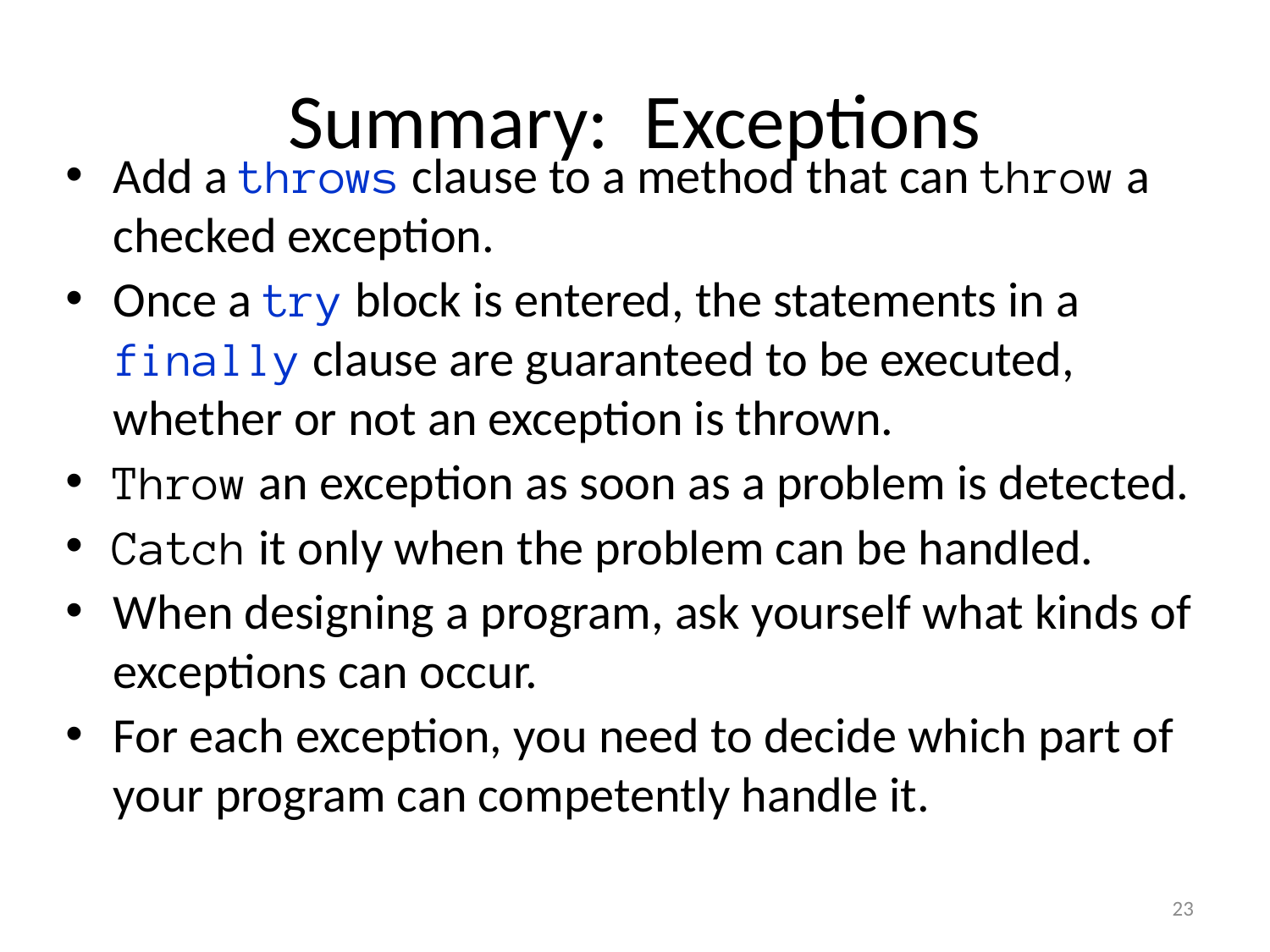

# Summary:  Exceptions
Add a throws clause to a method that can throw a checked exception.
Once a try block is entered, the statements in a finally clause are guaranteed to be executed, whether or not an exception is thrown.
Throw an exception as soon as a problem is detected.
Catch it only when the problem can be handled.
When designing a program, ask yourself what kinds of exceptions can occur.
For each exception, you need to decide which part of your program can competently handle it.
23